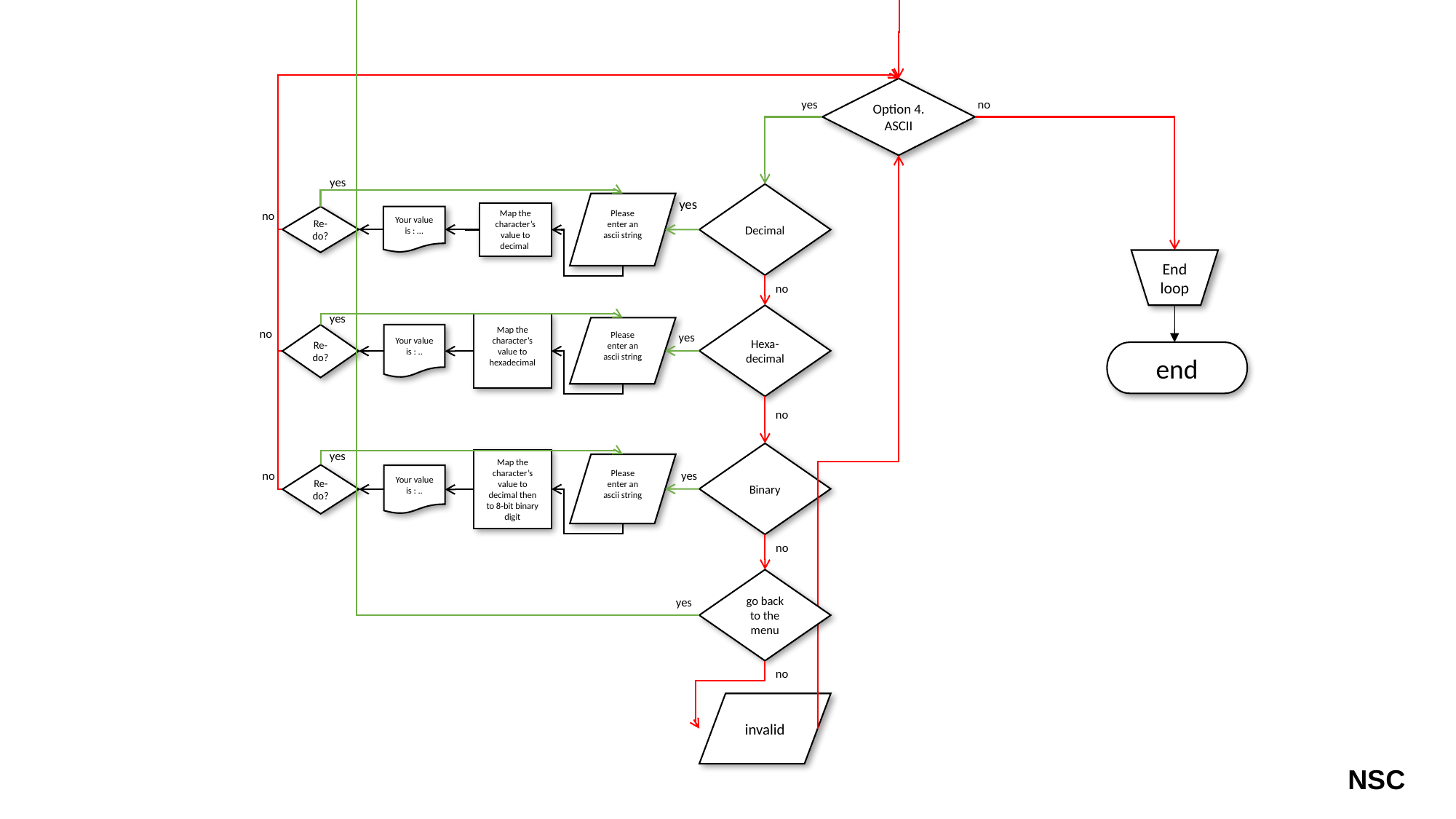

Option 4. ASCII

yes
no
yes
Decimal
yes
Please enter an ascii string

no

Map the character’s value to decimal

Re-do?
Your value is : …
End loop
no
Hexa-decimal
yes
Map the character’s value to hexadecimal

Please enter an ascii string

no
yes
Re-do?
Your value is : ..
end
no
Binary
yes
Map the character’s value to decimal then to 8-bit binary digit
Please enter an ascii string

yes
no
Re-do?
Your value is : ..
no
go back to the menu
yes
no
invalid
NSC